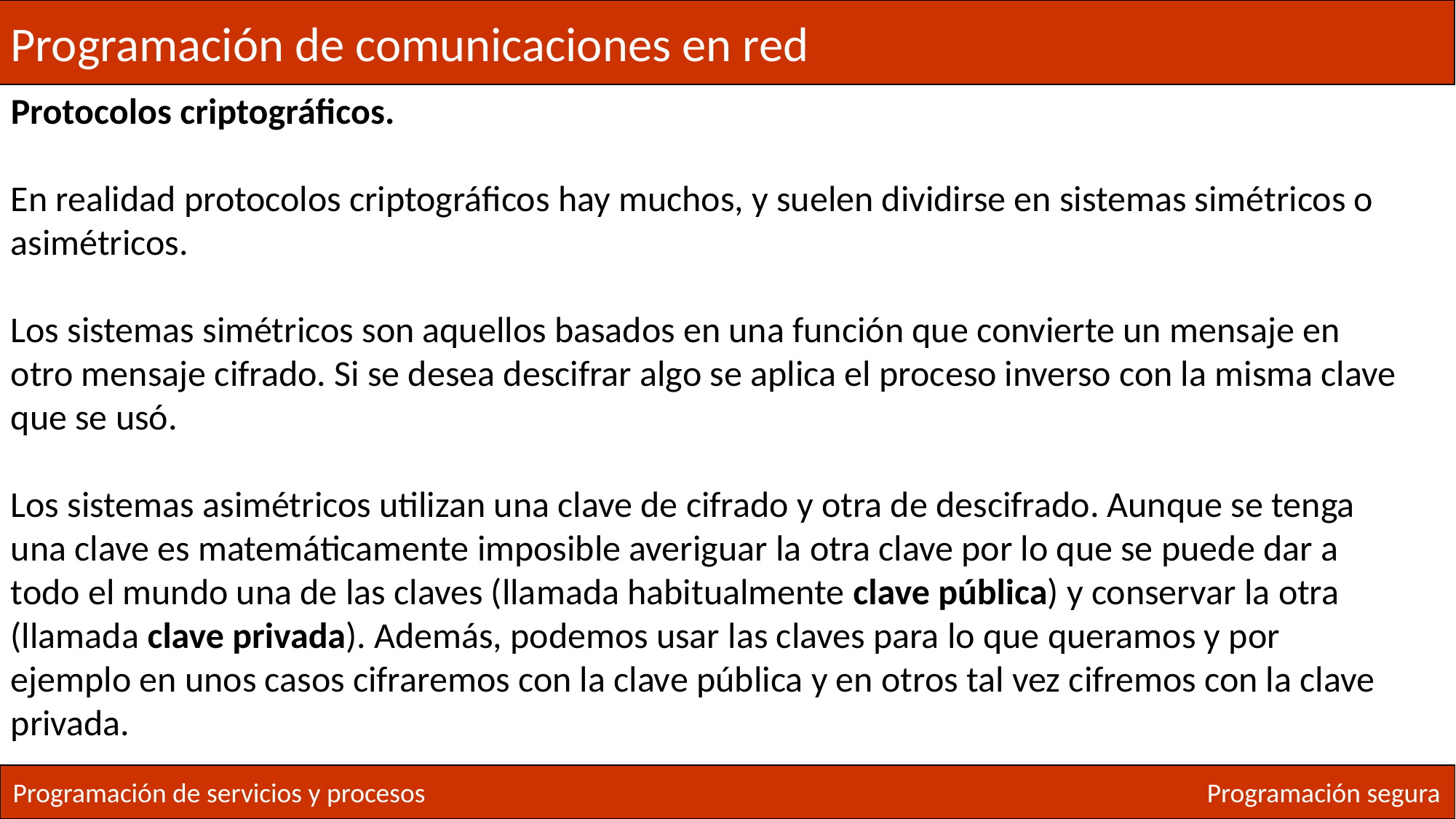

Programación de comunicaciones en red
Protocolos criptográficos.

En realidad protocolos criptográficos hay muchos, y suelen dividirse en sistemas simétricos o asimétricos.

Los sistemas simétricos son aquellos basados en una función que convierte un mensaje en otro mensaje cifrado. Si se desea descifrar algo se aplica el proceso inverso con la misma clave que se usó.

Los sistemas asimétricos utilizan una clave de cifrado y otra de descifrado. Aunque se tenga una clave es matemáticamente imposible averiguar la otra clave por lo que se puede dar a todo el mundo una de las claves (llamada habitualmente clave pública) y conservar la otra (llamada clave privada). Además, podemos usar las claves para lo que queramos y por ejemplo en unos casos cifraremos con la clave pública y en otros tal vez cifremos con la clave privada.

Programación de servicios y procesos
Programación segura